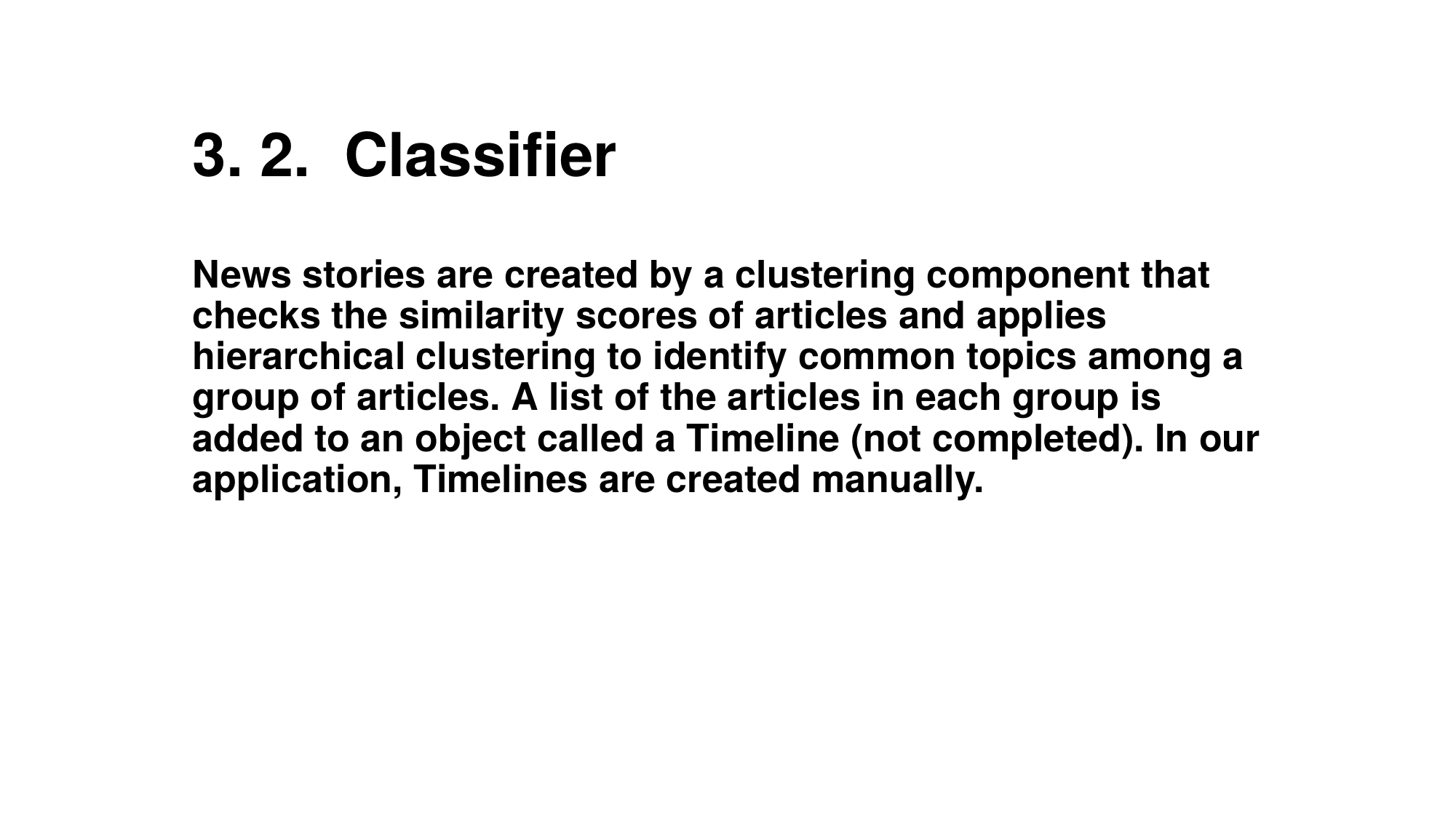

3. 2.  Classifier

News stories are created by a clustering component that checks the similarity scores of articles and applies hierarchical clustering to identify common topics among a group of articles. A list of the articles in each group is added to an object called a Timeline (not completed). In our application, Timelines are created manually.
.